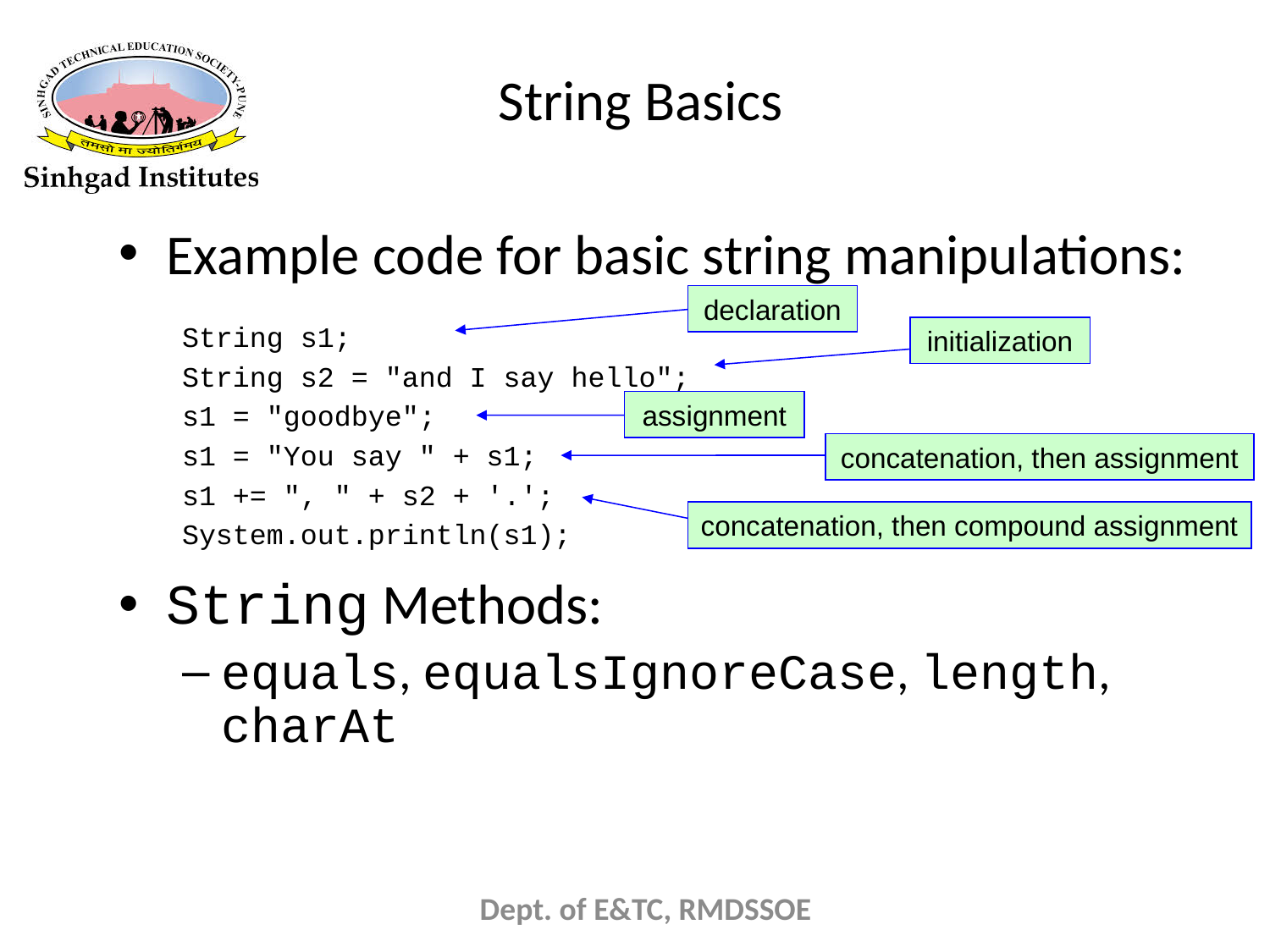

# String Basics
Example code for basic string manipulations:
String s1;
String s2 = "and I say hello";
s1 = "goodbye";
s1 = "You say " + s1;
s1 += ", " + s2 + '.';
System.out.println(s1);
String Methods:
equals, equalsIgnoreCase, length, charAt

declaration

initialization

assignment

concatenation, then assignment

concatenation, then compound assignment
Dept. of E&TC, RMDSSOE